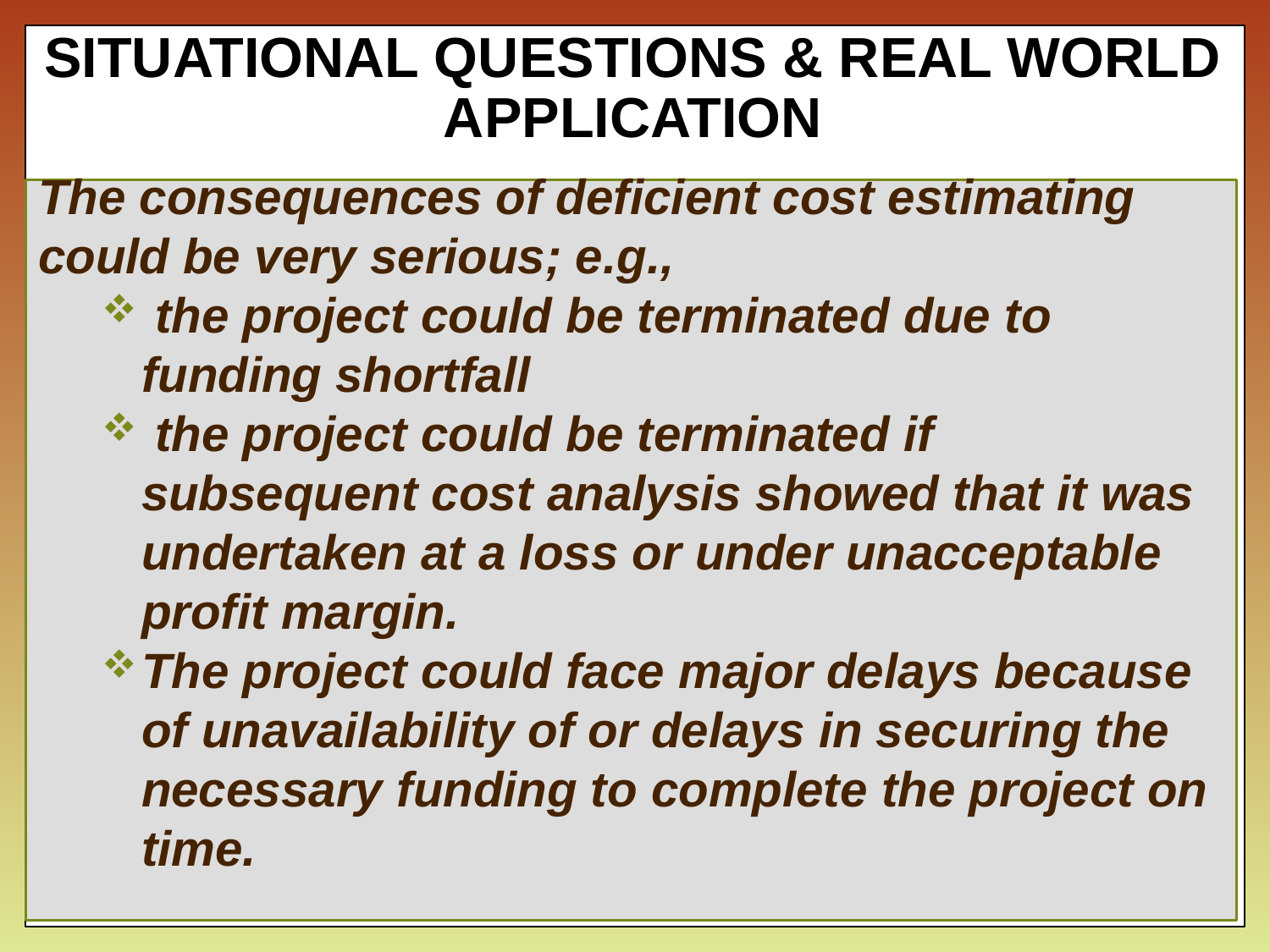

# SITUATIONAL QUESTIONS & REAL WORLD APPLICATION

The consequences of deficient cost estimating could be very serious; e.g.,
 the project could be terminated due to funding shortfall
 the project could be terminated if subsequent cost analysis showed that it was undertaken at a loss or under unacceptable profit margin.
The project could face major delays because of unavailability of or delays in securing the necessary funding to complete the project on time.